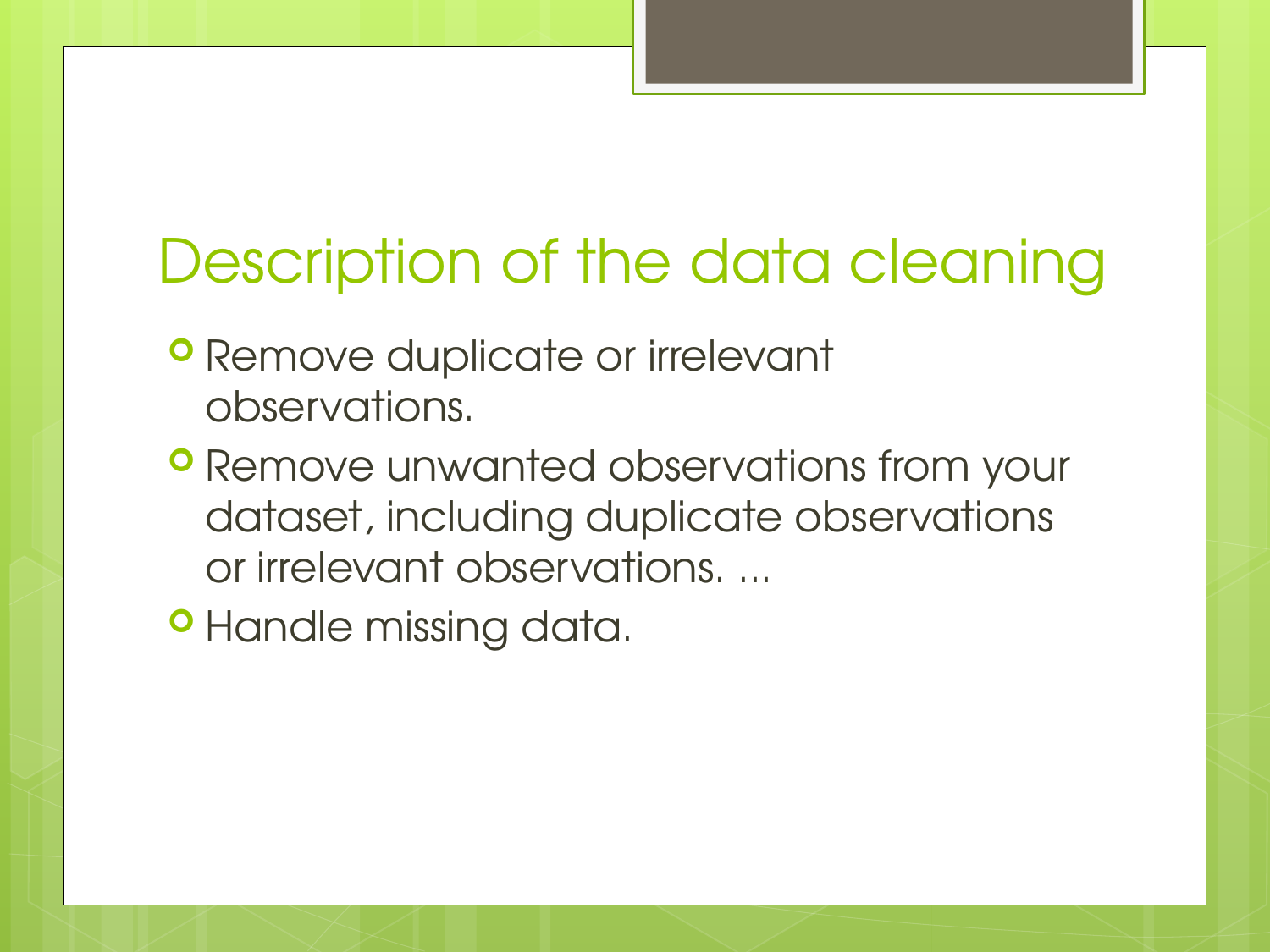

# Description of the data cleaning
Remove duplicate or irrelevant observations.
Remove unwanted observations from your dataset, including duplicate observations or irrelevant observations. ...
Handle missing data.